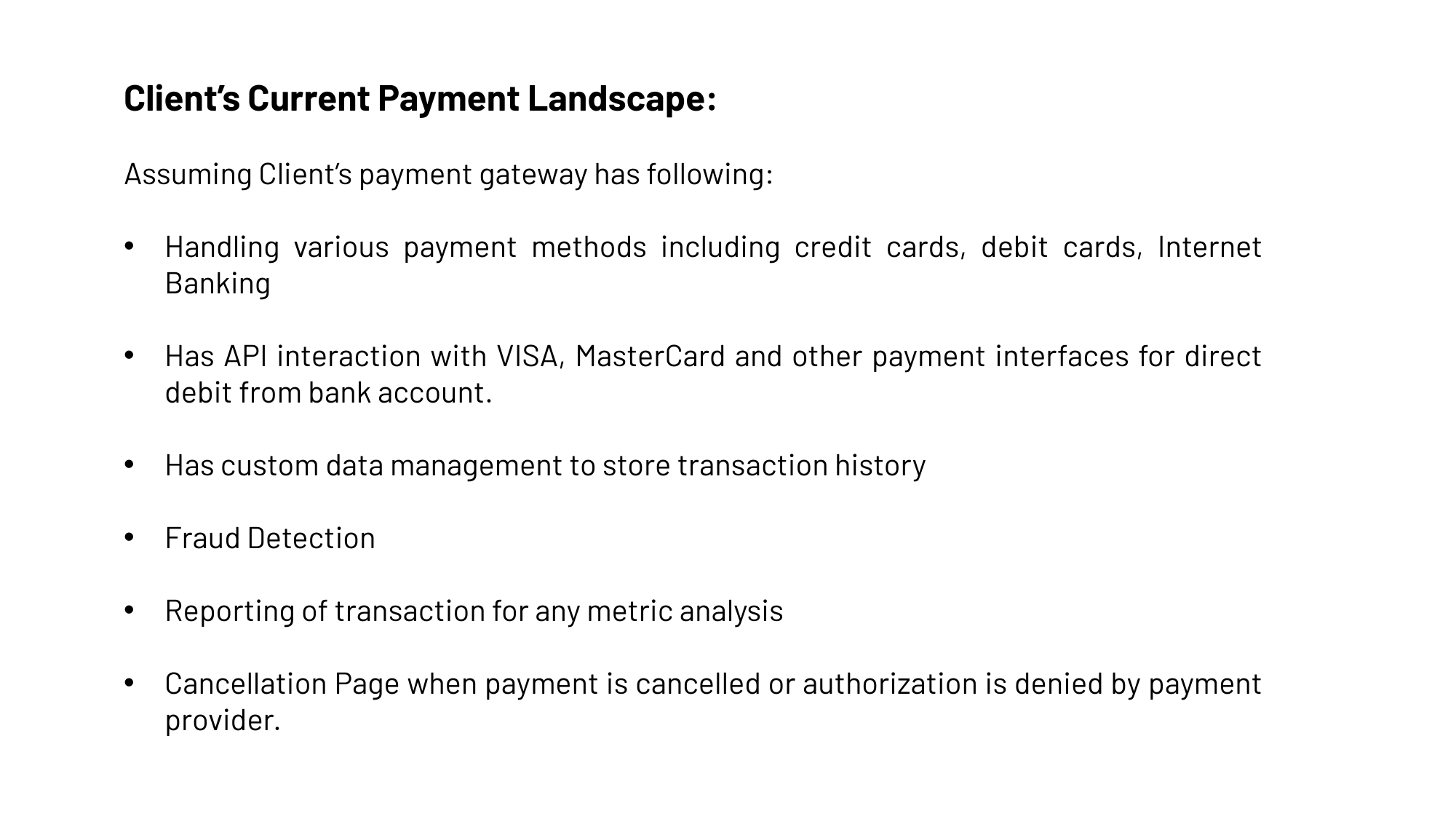

Client’s Current Payment Landscape:

Assuming Client’s payment gateway has following:

Handling various payment methods including credit cards, debit cards, Internet Banking

Has API interaction with VISA, MasterCard and other payment interfaces for direct debit from bank account.

Has custom data management to store transaction history

Fraud Detection

Reporting of transaction for any metric analysis

Cancellation Page when payment is cancelled or authorization is denied by payment provider.